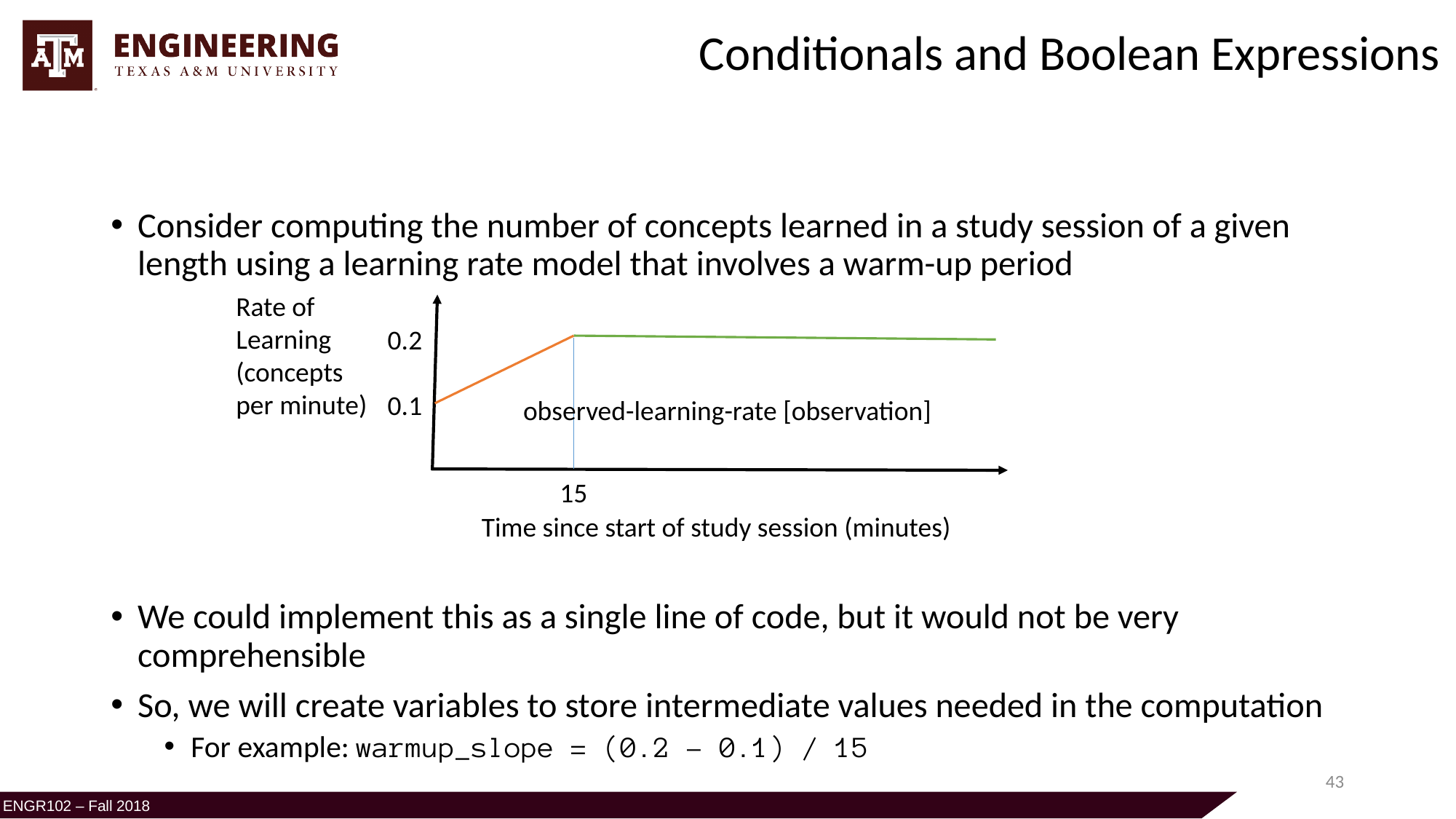

# Conditionals and Boolean Expressions
Consider computing the number of concepts learned in a study session of a given length using a learning rate model that involves a warm-up period

We could implement this as a single line of code, but it would not be very comprehensible
So, we will create variables to store intermediate values needed in the computation
For example: warmup_slope = (0.2 – 0.1) / 15

Rate of
Learning
(concepts
per minute)
0.2
0.1
observed-learning-rate [observation]
15
Time since start of study session (minutes)
43